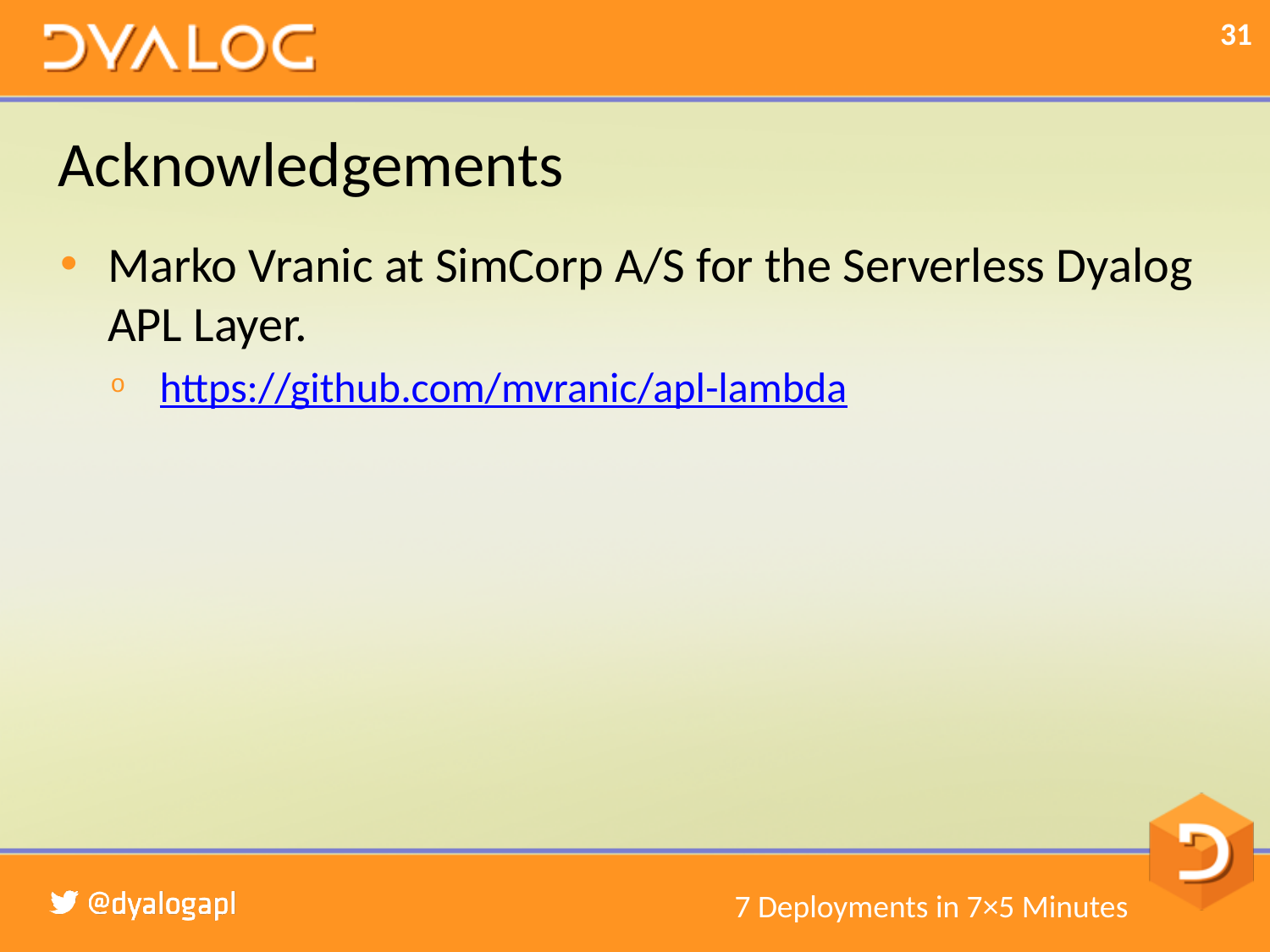

# Acknowledgements
Marko Vranic at SimCorp A/S for the Serverless Dyalog APL Layer.
https://github.com/mvranic/apl-lambda